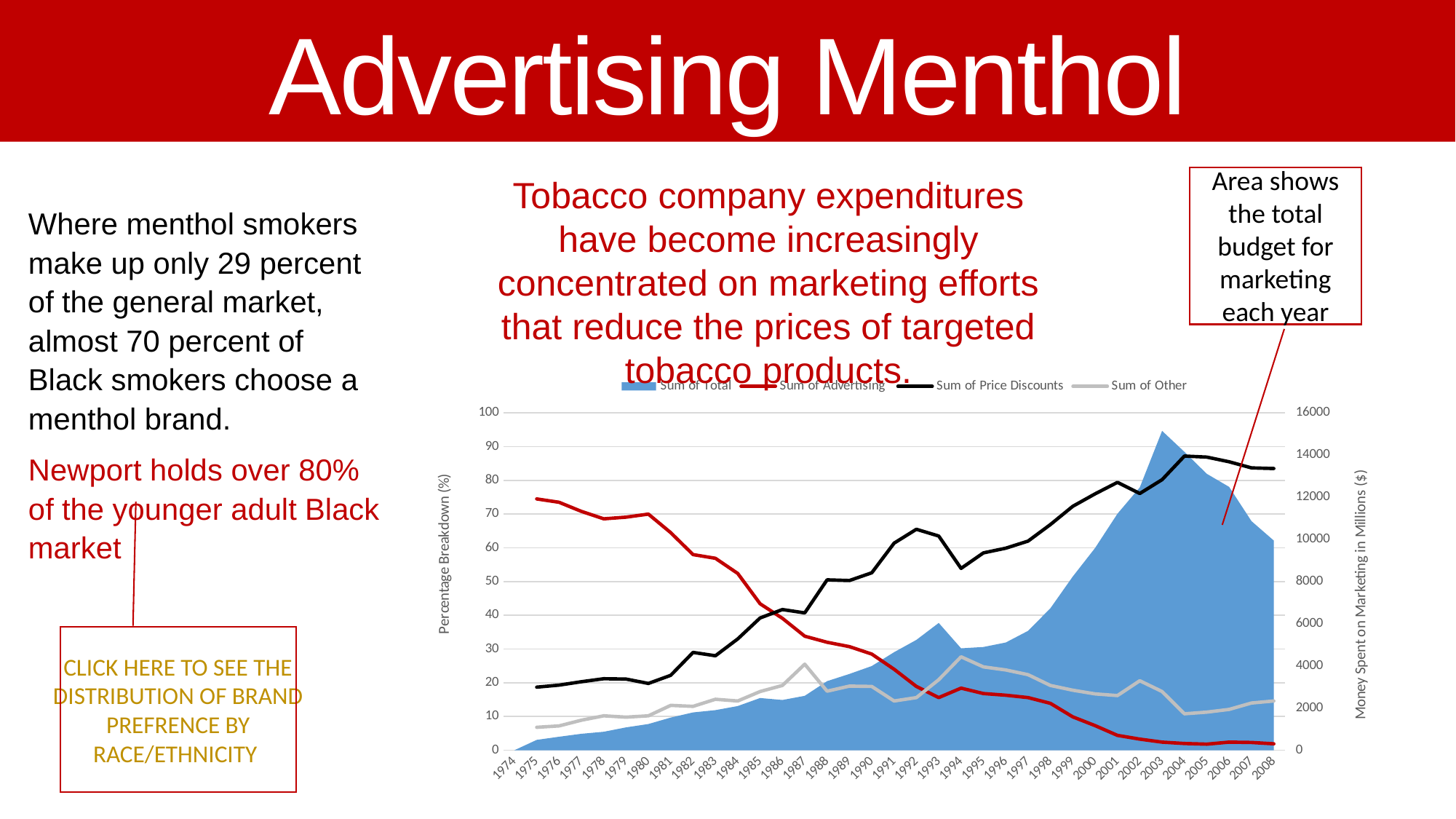

Advertising Menthol
Area shows the total budget for marketing each year
Tobacco company expenditures have become increasingly concentrated on marketing efforts that reduce the prices of targeted tobacco products.

Where menthol smokers make up only 29 percent of the general market, almost 70 percent of Black smokers choose a menthol brand.
Newport holds over 80% of the younger adult Black market

### Chart

| Category | Sum of Total | Sum of Advertising  | Sum of Price Discounts | Sum of Other |
|---|---|---|---|---|
| 1974 | None | None | None | None |
| 1975 | 491.3 | 74.5 | 18.7 | 6.799999999999997 |
| 1976 | 639.1 | 73.5 | 19.3 | 7.200000000000003 |
| 1977 | 779.5 | 70.8 | 20.3 | 8.900000000000006 |
| 1978 | 875.0 | 68.6 | 21.2 | 10.200000000000003 |
| 1979 | 1083.4 | 69.1 | 21.1 | 9.800000000000011 |
| 1980 | 1242.3 | 70.0 | 19.8 | 10.200000000000003 |
| 1981 | 1547.7 | 64.5 | 22.2 | 13.299999999999997 |
| 1982 | 1793.8 | 58.0 | 29.0 | 13.0 |
| 1983 | 1900.8 | 56.9 | 28.0 | 15.099999999999994 |
| 1984 | 2095.2 | 52.4 | 33.0 | 14.599999999999994 |
| 1985 | 2476.4 | 43.4 | 39.2 | 17.400000000000006 |
| 1986 | 2382.4 | 39.1 | 41.7 | 19.19999999999999 |
| 1987 | 2580.5 | 33.8 | 40.7 | 25.5 |
| 1988 | 3274.9 | 32.0 | 50.5 | 17.5 |
| 1989 | 3617.0 | 30.7 | 50.3 | 19.0 |
| 1990 | 3992.1 | 28.5 | 52.6 | 18.900000000000006 |
| 1991 | 4650.1 | 24.0 | 61.4 | 14.599999999999994 |
| 1992 | 5231.9 | 18.9 | 65.5 | 15.599999999999994 |
| 1993 | 6035.4 | 15.6 | 63.5 | 20.900000000000006 |
| 1994 | 4833.5 | 18.4 | 53.9 | 27.700000000000003 |
| 1995 | 4895.2 | 16.8 | 58.5 | 24.700000000000003 |
| 1996 | 5107.7 | 16.3 | 59.9 | 23.799999999999997 |
| 1997 | 5660.0 | 15.6 | 62.0 | 22.400000000000006 |
| 1998 | 6733.2 | 13.9 | 66.9 | 19.19999999999999 |
| 1999 | 8237.6 | 9.9 | 72.3 | 17.799999999999997 |
| 2000 | 9592.6 | 7.3 | 76.0 | 16.700000000000003 |
| 2001 | 11216.2 | 4.4 | 79.4 | 16.19999999999999 |
| 2002 | 12466.4 | 3.3 | 76.1 | 20.60000000000001 |
| 2003 | 15146.0 | 2.4 | 80.2 | 17.39999999999999 |
| 2004 | 14149.9 | 2.0 | 87.2 | 10.799999999999997 |
| 2005 | 13111.0 | 1.8 | 86.9 | 11.299999999999997 |
| 2006 | 12489.7 | 2.4 | 85.5 | 12.099999999999994 |
| 2007 | 10864.8 | 2.3 | 83.7 | 14.0 |
| 2008 | 9943.1 | 1.9 | 83.5 | 14.599999999999994 |
CLICK HERE TO SEE THE DISTRIBUTION OF BRAND PREFRENCE BY RACE/ETHNICITY